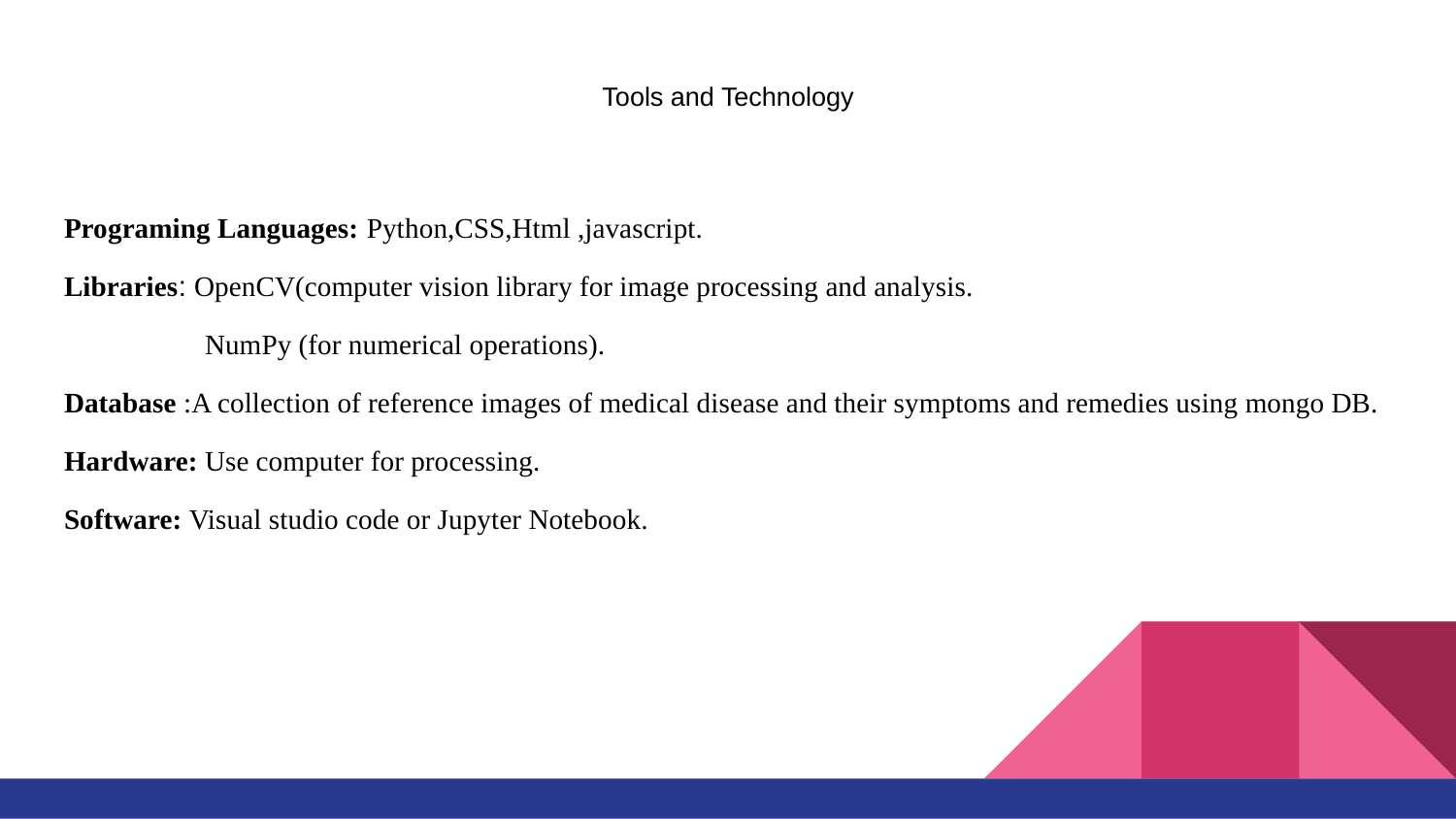

# Tools and Technology
Programing Languages: Python,CSS,Html ,javascript.
Libraries: OpenCV(computer vision library for image processing and analysis.
                    NumPy (for numerical operations).
Database :A collection of reference images of medical disease and their symptoms and remedies using mongo DB.
Hardware: Use computer for processing.
Software: Visual studio code or Jupyter Notebook.